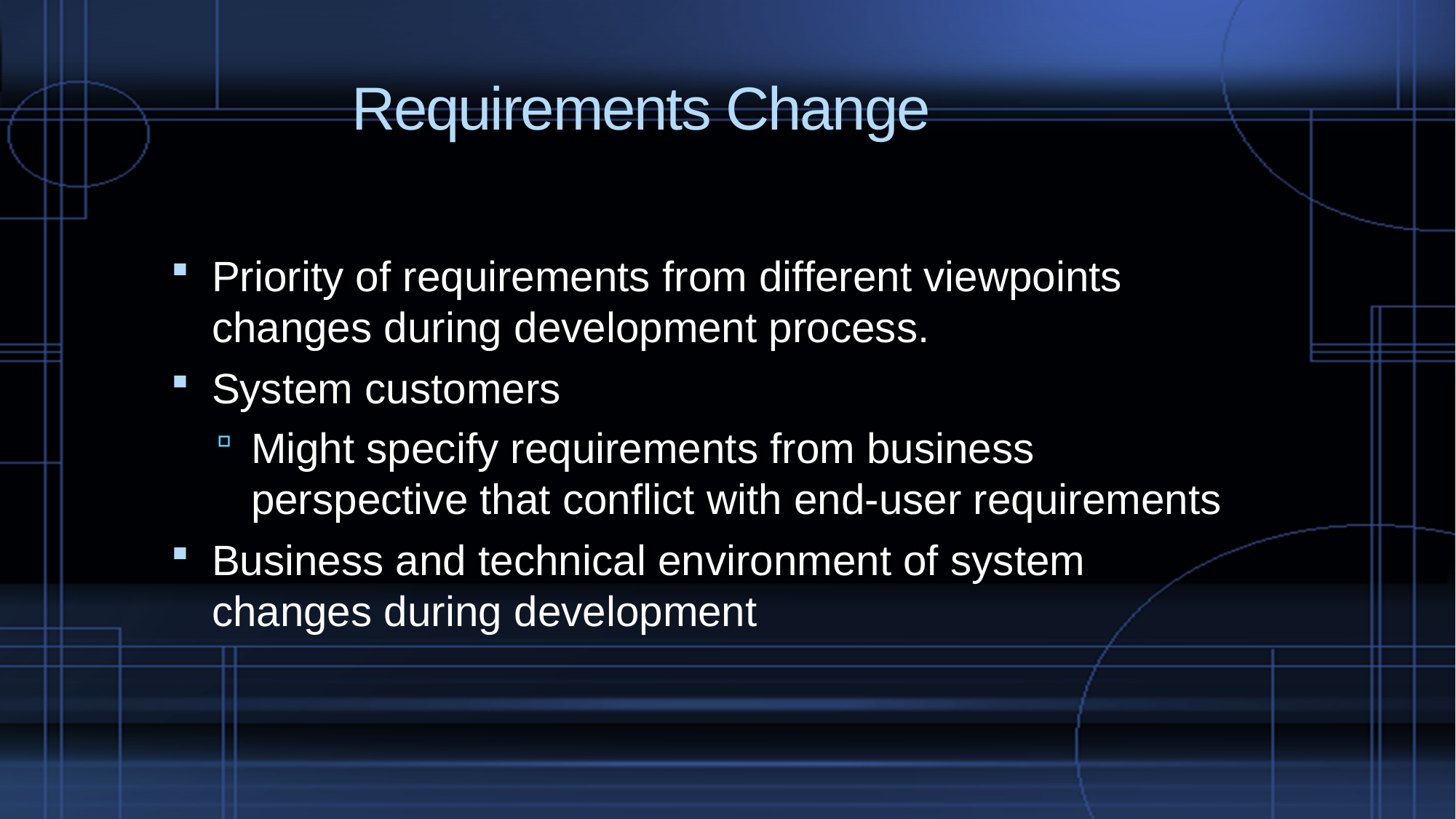

# Requirements Change
Priority of requirements from different viewpoints changes during development process.
System customers
Might specify requirements from business perspective that conflict with end-user requirements
Business and technical environment of system changes during development